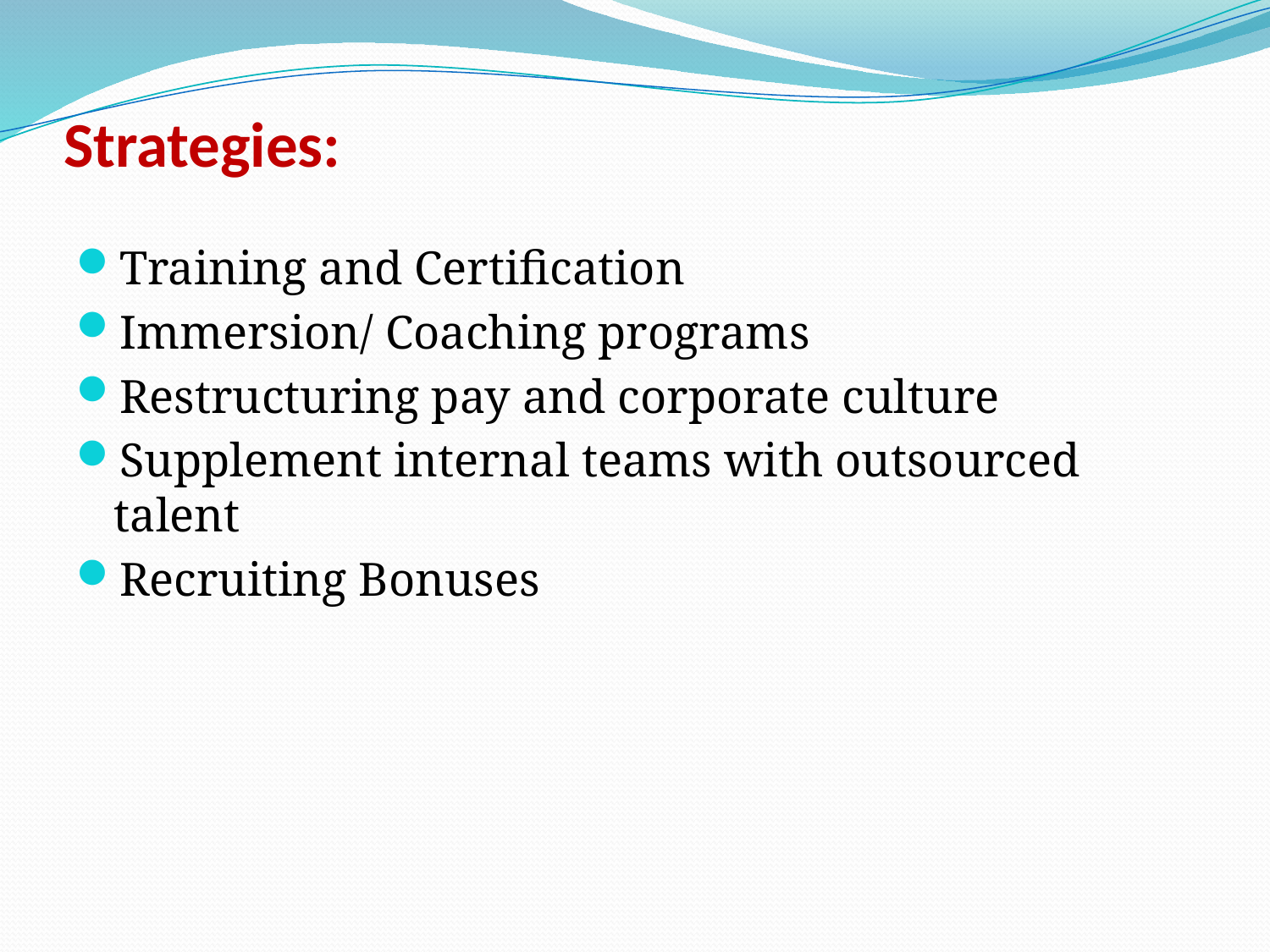

# Strategies:
Training and Certification
Immersion/ Coaching programs
Restructuring pay and corporate culture
Supplement internal teams with outsourced talent
Recruiting Bonuses